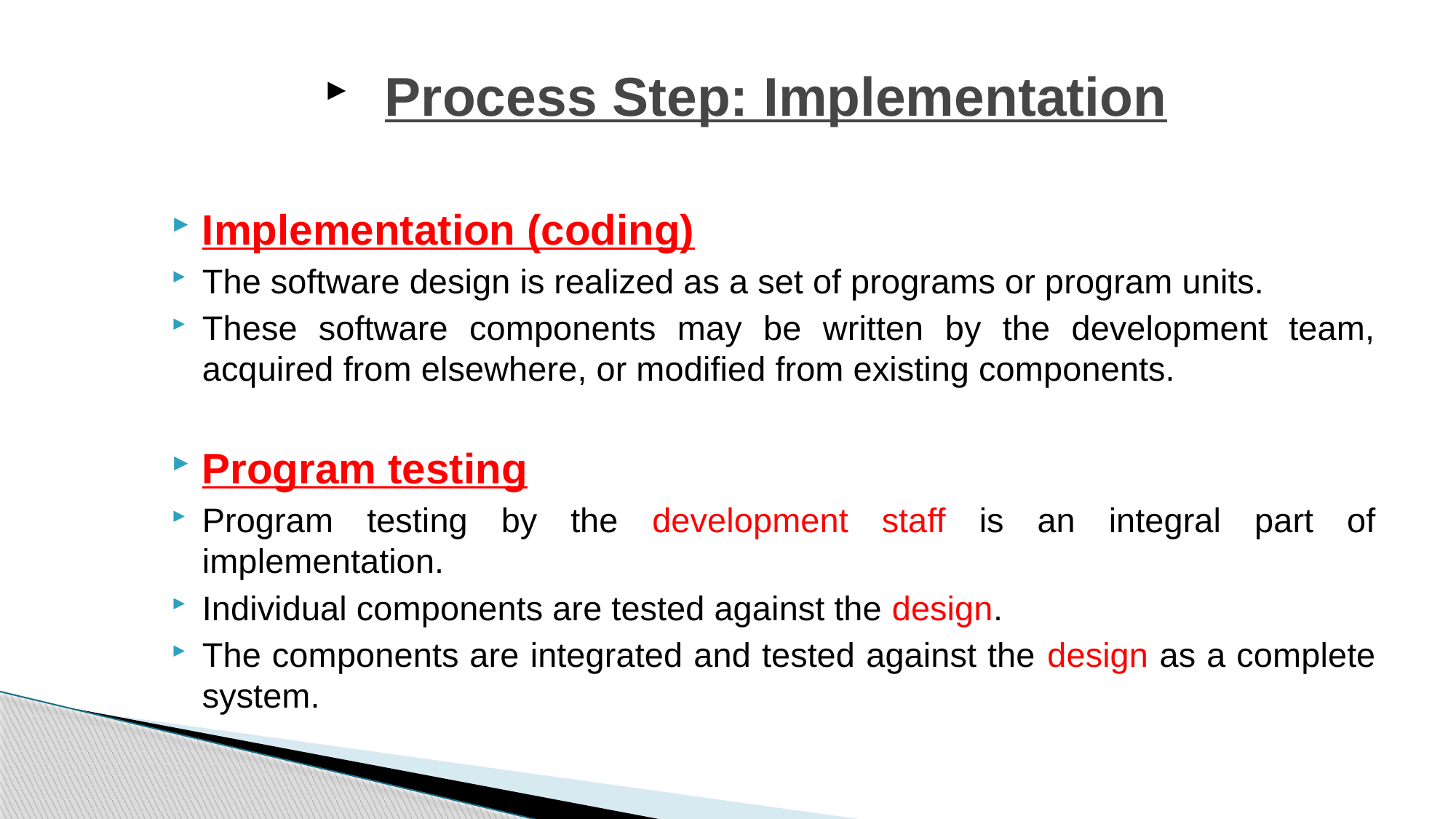

# Process Step: Implementation
Implementation (coding)
The software design is realized as a set of programs or program units.
These software components may be written by the development team, acquired from elsewhere, or modified from existing components.

Program testing
Program testing by the development staff is an integral part of implementation.
Individual components are tested against the design.
The components are integrated and tested against the design as a complete system.